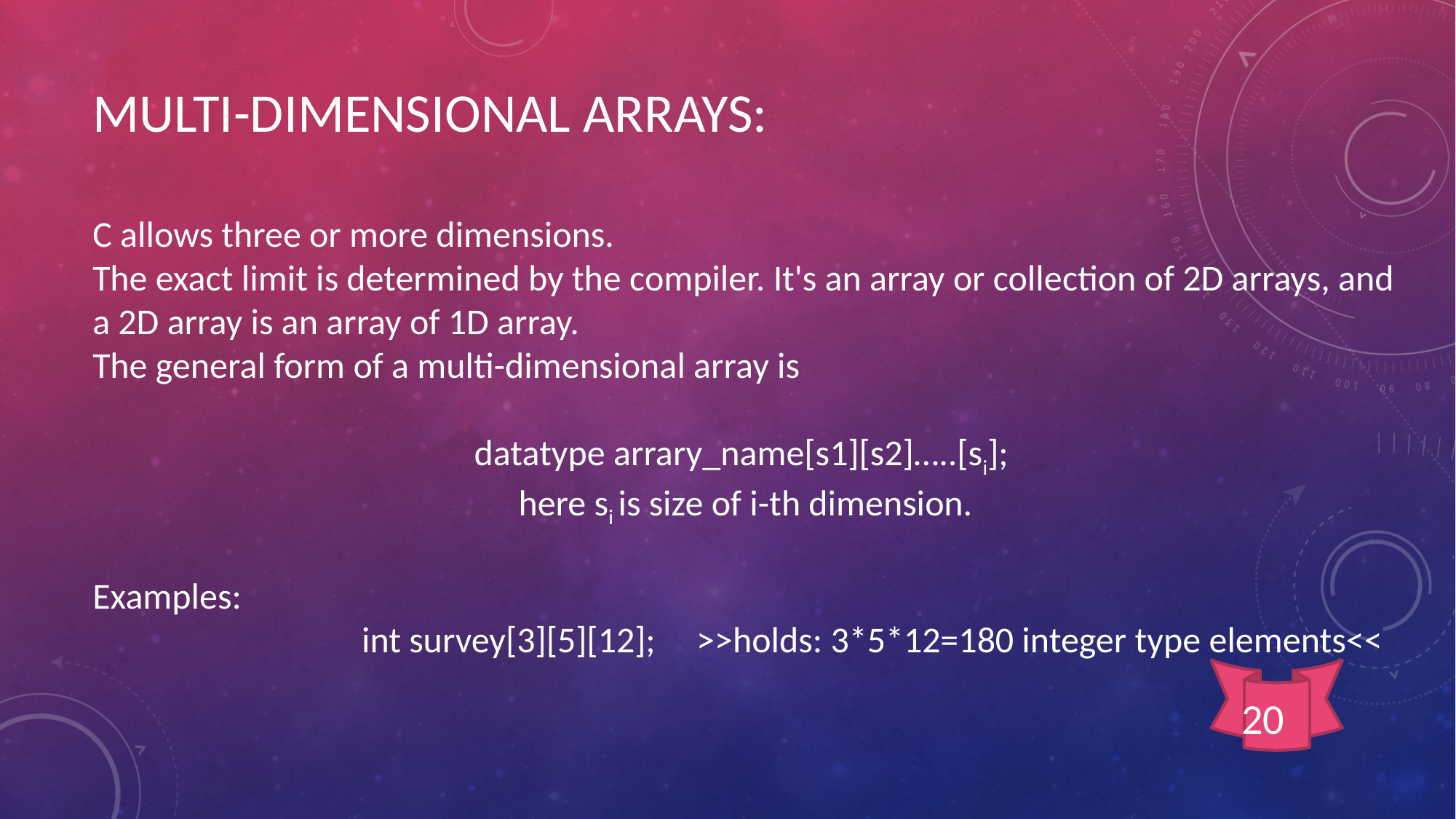

# Multi-dimensional arrays:
C allows three or more dimensions.
The exact limit is determined by the compiler. It's an array or collection of 2D arrays, and a 2D array is an array of 1D array.
The general form of a multi-dimensional array is

datatype arrary_name[s1][s2]…..[si];
here si is size of i-th dimension.

Examples:
                               int survey[3][5][12];     >>holds: 3*5*12=180 integer type elements<<

20
20